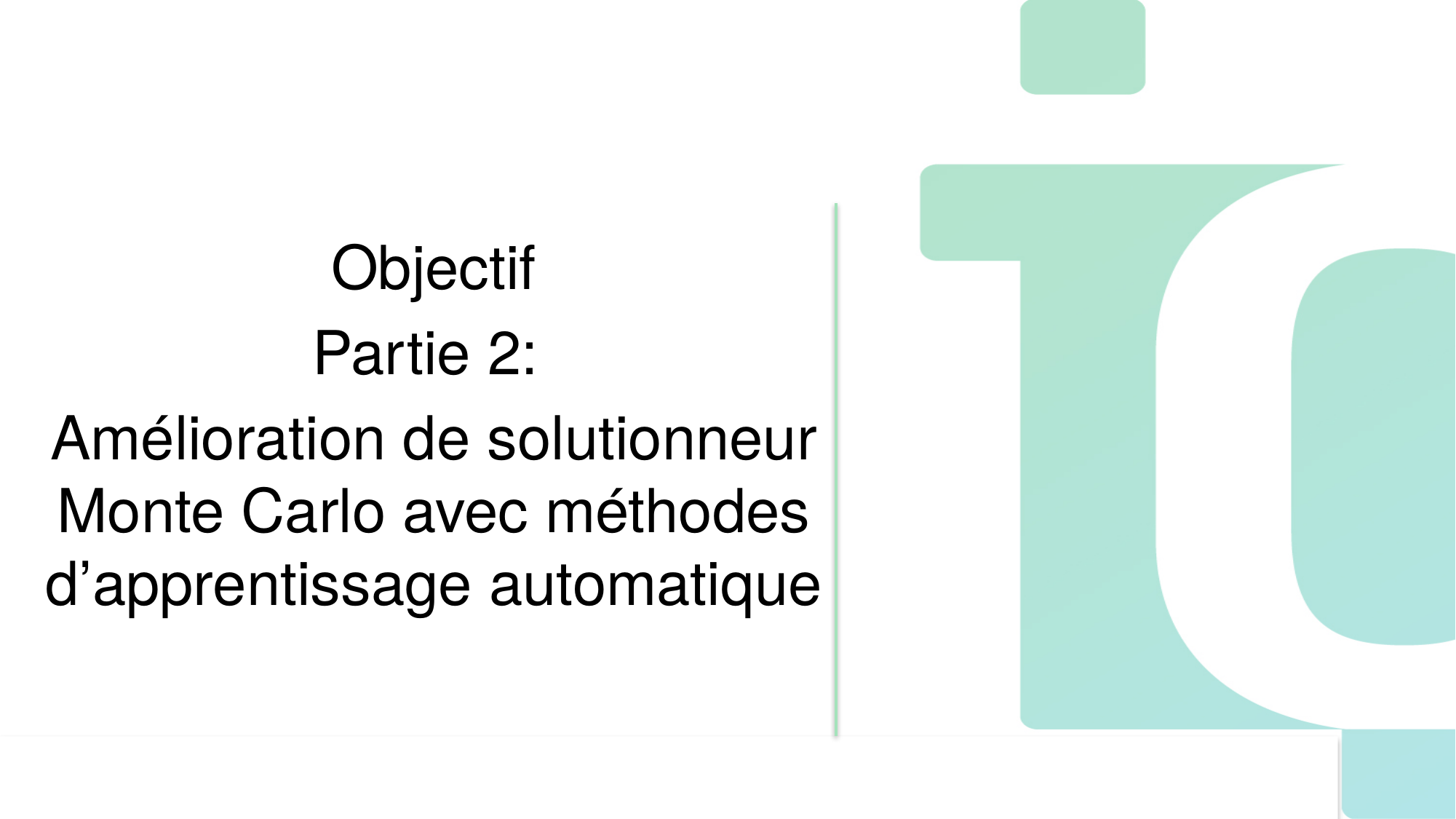

Objectif
Partie 2:
Amélioration de solutionneur Monte Carlo avec méthodes d’apprentissage automatique